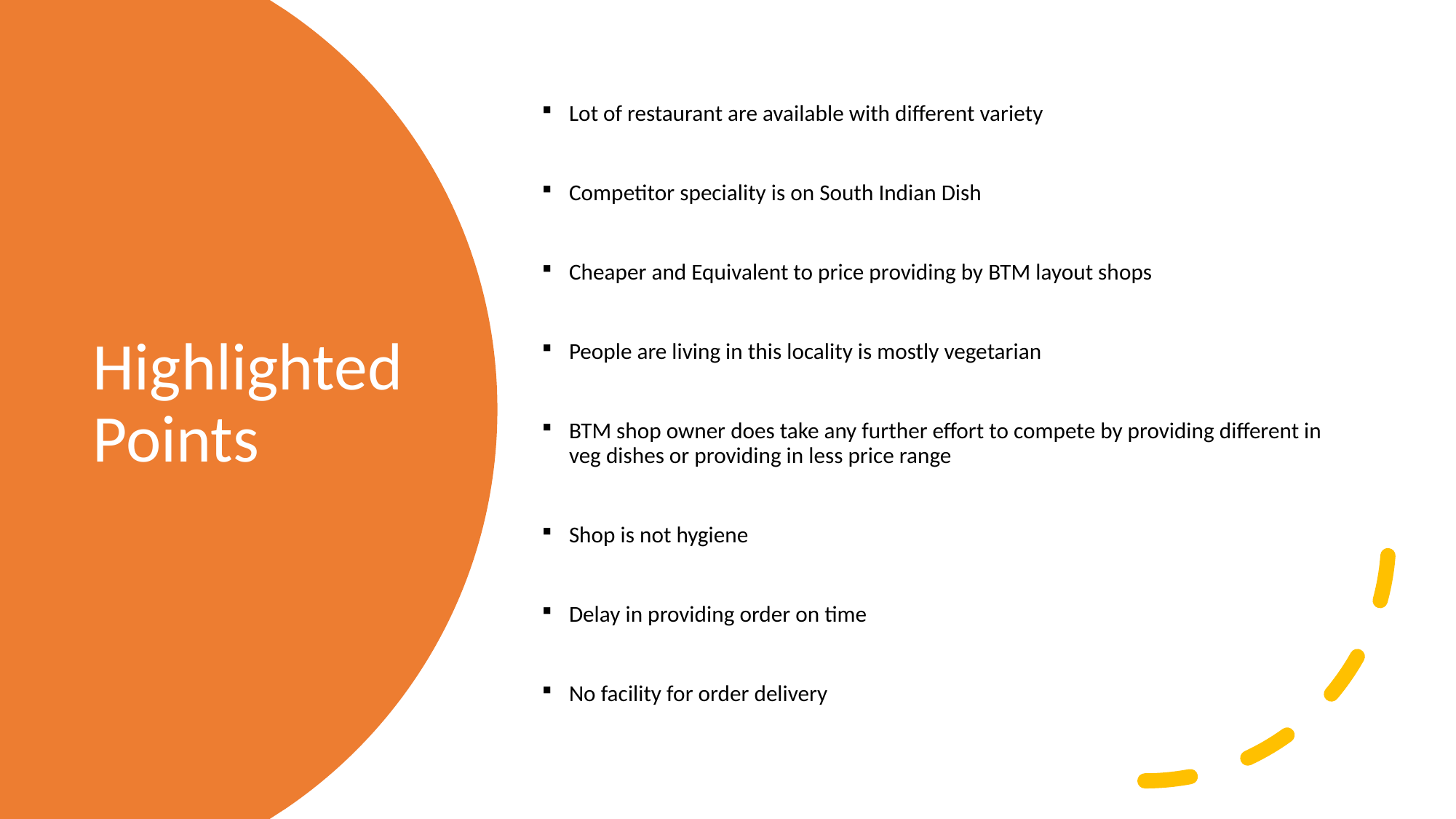

Lot of restaurant are available with different variety

Competitor speciality is on South Indian Dish

Cheaper and Equivalent to price providing by BTM layout shops

People are living in this locality is mostly vegetarian

BTM shop owner does take any further effort to compete by providing different in veg dishes or providing in less price range

Shop is not hygiene

Delay in providing order on time

No facility for order delivery
# Highlighted Points